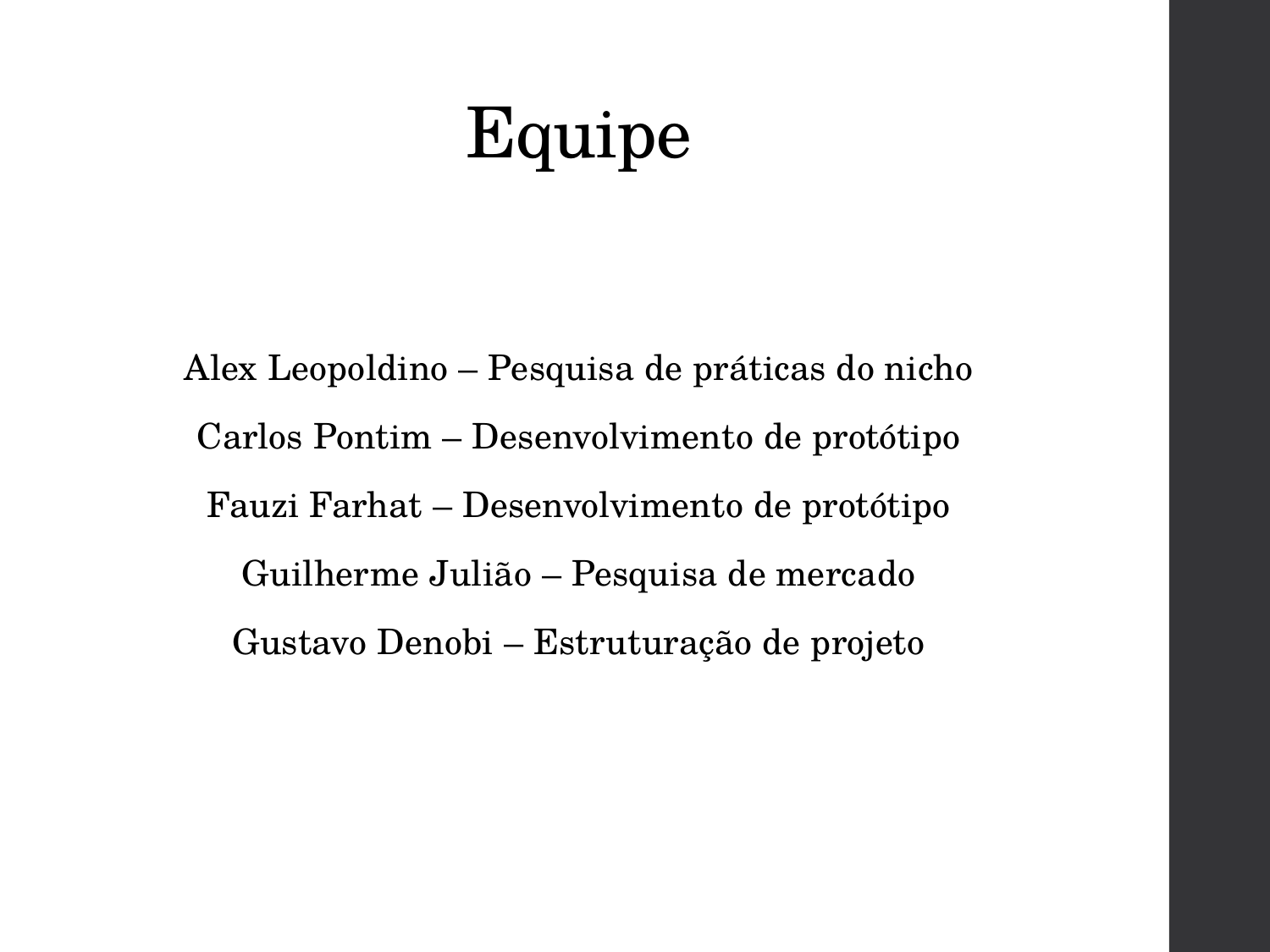

# Equipe
Alex Leopoldino – Pesquisa de práticas do nicho
Carlos Pontim – Desenvolvimento de protótipo
Fauzi Farhat – Desenvolvimento de protótipo
Guilherme Julião – Pesquisa de mercado
Gustavo Denobi – Estruturação de projeto